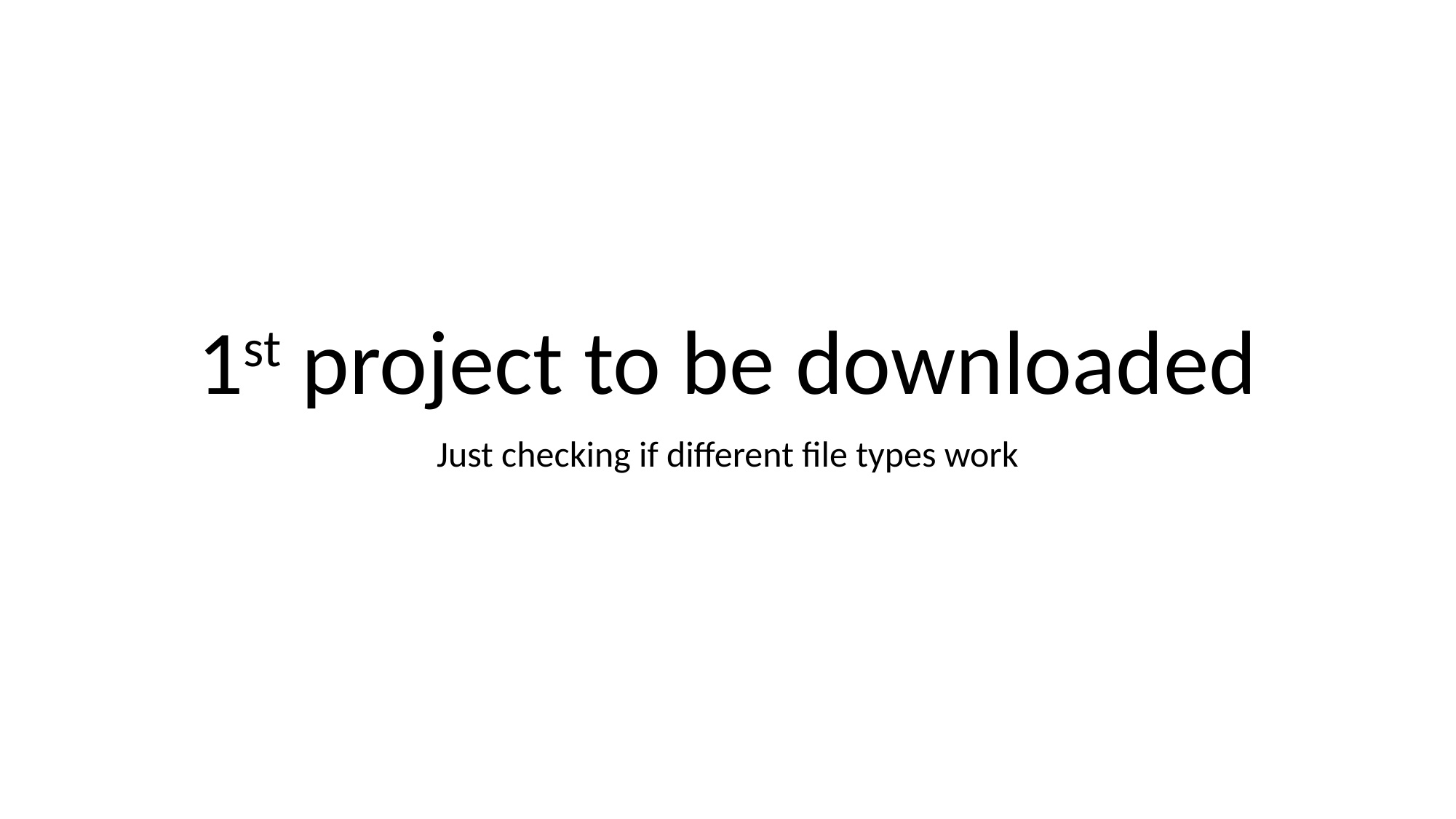

# 1st project to be downloaded
Just checking if different file types work